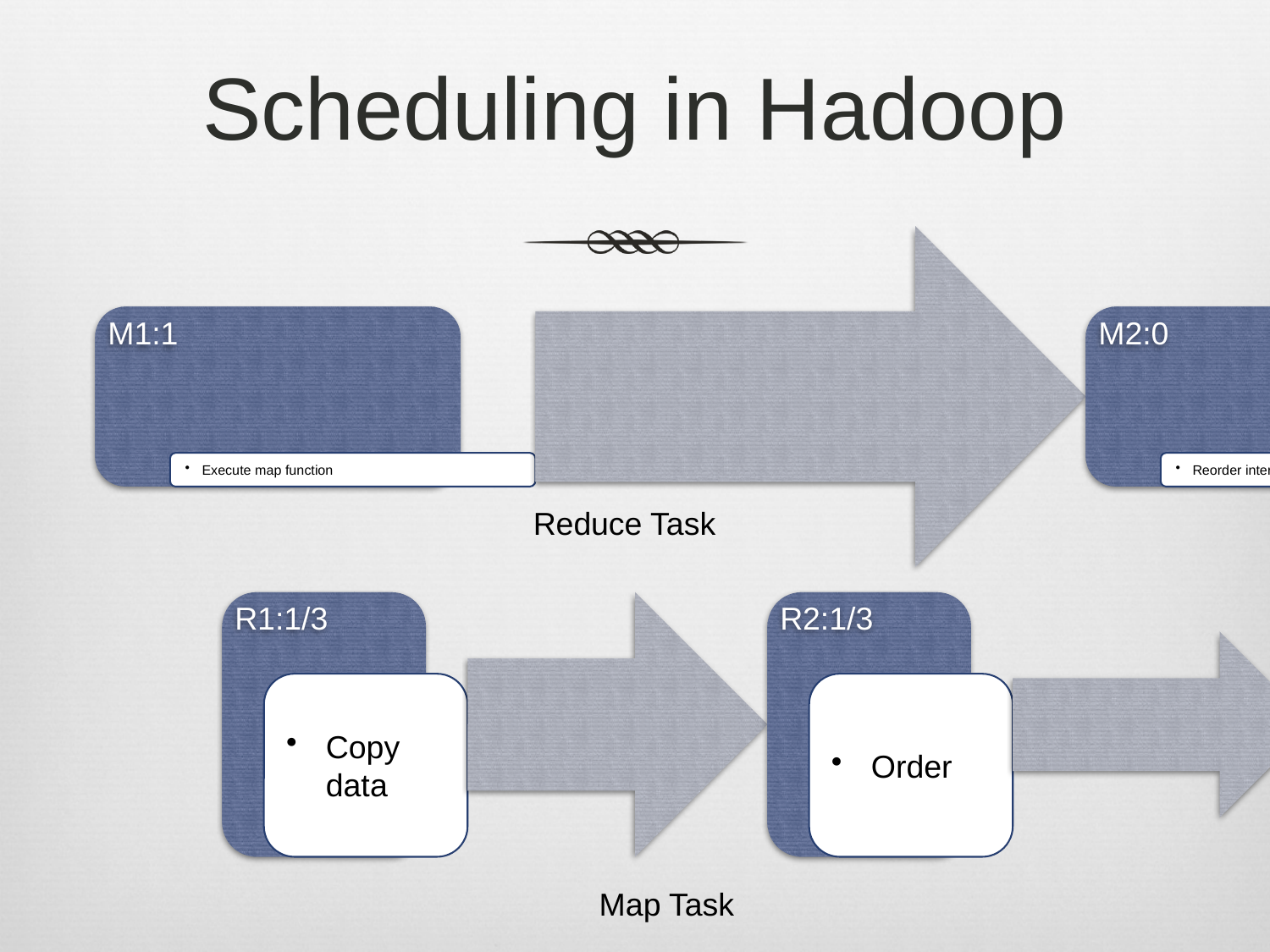

# Scheduling in Hadoop
M1:1
Execute map function
M2:0
Reduce Task
R1:1/3
Copy data
R2:1/3
Order
Map Task